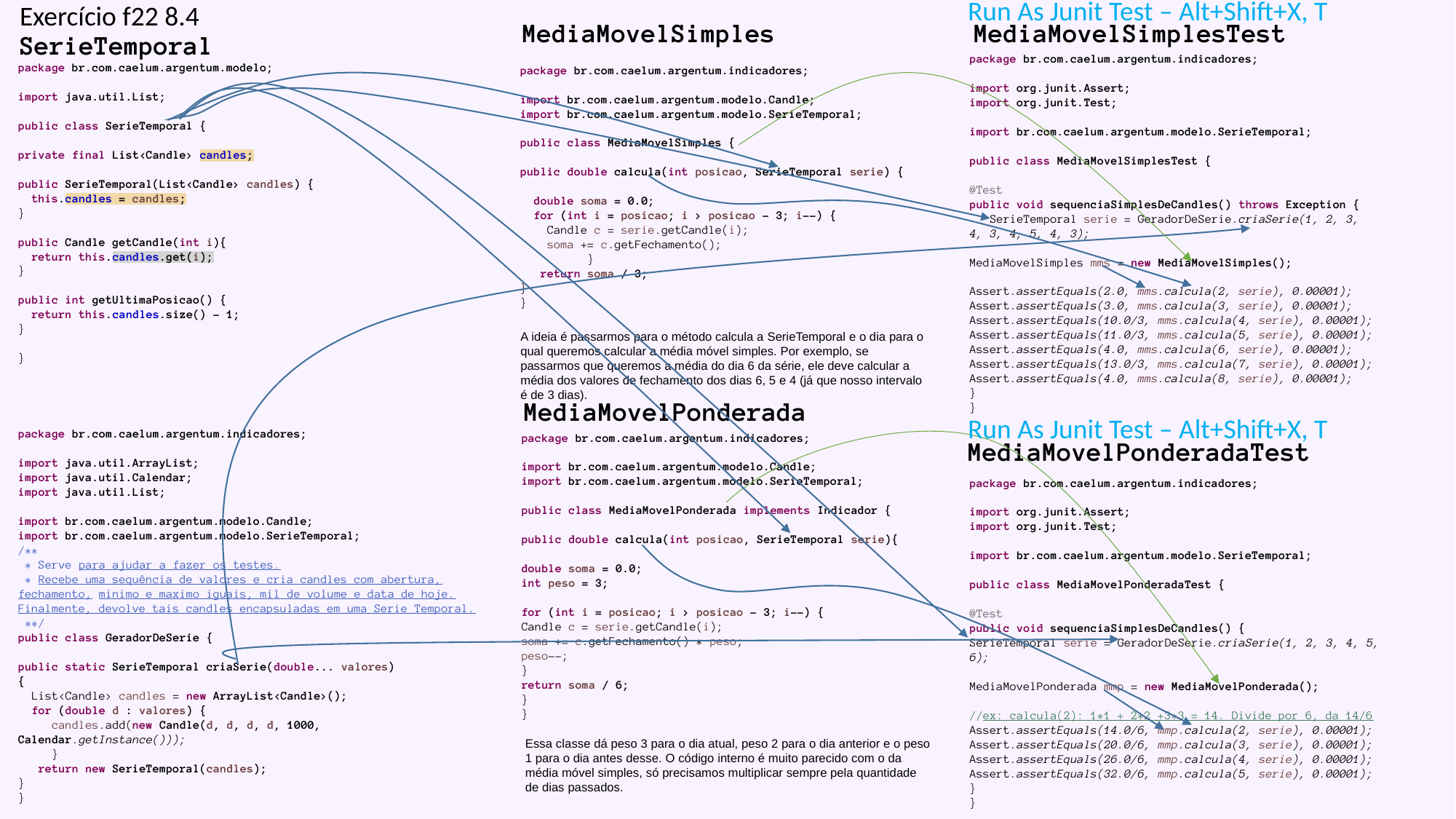

Run As Junit Test – Alt+Shift+X, T
Exercício f22 8.4
MediaMovelSimples
MediaMovelSimplesTest
SerieTemporal
package br.com.caelum.argentum.indicadores;

import org.junit.Assert;
import org.junit.Test;

import br.com.caelum.argentum.modelo.SerieTemporal;

public class MediaMovelSimplesTest {

@Test
public void sequenciaSimplesDeCandles() throws Exception {
   SerieTemporal serie = GeradorDeSerie.criaSerie(1, 2, 3, 4, 3, 4, 5, 4, 3);

MediaMovelSimples mms = new MediaMovelSimples();

Assert.assertEquals(2.0, mms.calcula(2, serie), 0.00001);
Assert.assertEquals(3.0, mms.calcula(3, serie), 0.00001);
Assert.assertEquals(10.0/3, mms.calcula(4, serie), 0.00001);
Assert.assertEquals(11.0/3, mms.calcula(5, serie), 0.00001);
Assert.assertEquals(4.0, mms.calcula(6, serie), 0.00001);
Assert.assertEquals(13.0/3, mms.calcula(7, serie), 0.00001);
Assert.assertEquals(4.0, mms.calcula(8, serie), 0.00001);
}
}
package br.com.caelum.argentum.modelo;

import java.util.List;

public class SerieTemporal {

private final List<Candle> candles;

public SerieTemporal(List<Candle> candles) {
  this.candles = candles;
}

public Candle getCandle(int i){
  return this.candles.get(i);
}

public int getUltimaPosicao() {
  return this.candles.size() - 1;
}

}
package br.com.caelum.argentum.indicadores;

import br.com.caelum.argentum.modelo.Candle;
import br.com.caelum.argentum.modelo.SerieTemporal;

public class MediaMovelSimples {

public double calcula(int posicao, SerieTemporal serie) {

  double soma = 0.0;
  for (int i = posicao; i > posicao - 3; i--) {
    Candle c = serie.getCandle(i);
    soma += c.getFechamento();
          }
   return soma / 3;
}
}

A ideia é passarmos para o método calcula a SerieTemporal e o dia para o qual queremos calcular a média móvel simples. Por exemplo, se passarmos que queremos a média do dia 6 da série, ele deve calcular a média dos valores de fechamento dos dias 6, 5 e 4 (já que nosso intervalo é de 3 dias).
MediaMovelPonderada
Run As Junit Test – Alt+Shift+X, T
package br.com.caelum.argentum.indicadores;

import java.util.ArrayList;
import java.util.Calendar;
import java.util.List;

import br.com.caelum.argentum.modelo.Candle;
import br.com.caelum.argentum.modelo.SerieTemporal;
/**
 * Serve para ajudar a fazer os testes.
 * Recebe uma sequência de valores e cria candles com abertura, fechamento, minimo e maximo iguais, mil de volume e data de hoje. Finalmente, devolve tais candles encapsuladas em uma Serie Temporal.
 **/
public class GeradorDeSerie {

public static SerieTemporal criaSerie(double... valores)
{
  List<Candle> candles = new ArrayList<Candle>();
  for (double d : valores) {
     candles.add(new Candle(d, d, d, d, 1000, Calendar.getInstance()));
     }
   return new SerieTemporal(candles);
}
}
package br.com.caelum.argentum.indicadores;

import br.com.caelum.argentum.modelo.Candle;
import br.com.caelum.argentum.modelo.SerieTemporal;

public class MediaMovelPonderada implements Indicador {

public double calcula(int posicao, SerieTemporal serie){

double soma = 0.0;
int peso = 3;

for (int i = posicao; i > posicao - 3; i--) {
Candle c = serie.getCandle(i);
soma += c.getFechamento() * peso;
peso--;
}
return soma / 6;
}
}
MediaMovelPonderadaTest

package br.com.caelum.argentum.indicadores;

import org.junit.Assert;
import org.junit.Test;

import br.com.caelum.argentum.modelo.SerieTemporal;

public class MediaMovelPonderadaTest {

@Test
public void sequenciaSimplesDeCandles() {
SerieTemporal serie = GeradorDeSerie.criaSerie(1, 2, 3, 4, 5, 6);

MediaMovelPonderada mmp = new MediaMovelPonderada();

//ex: calcula(2): 1*1 + 2*2 +3*3 = 14. Divide por 6, da 14/6
Assert.assertEquals(14.0/6, mmp.calcula(2, serie), 0.00001);
Assert.assertEquals(20.0/6, mmp.calcula(3, serie), 0.00001);
Assert.assertEquals(26.0/6, mmp.calcula(4, serie), 0.00001);
Assert.assertEquals(32.0/6, mmp.calcula(5, serie), 0.00001);
}
}

Essa classe dá peso 3 para o dia atual, peso 2 para o dia anterior e o peso 1 para o dia antes desse. O código interno é muito parecido com o da média móvel simples, só precisamos multiplicar sempre pela quantidade de dias passados.